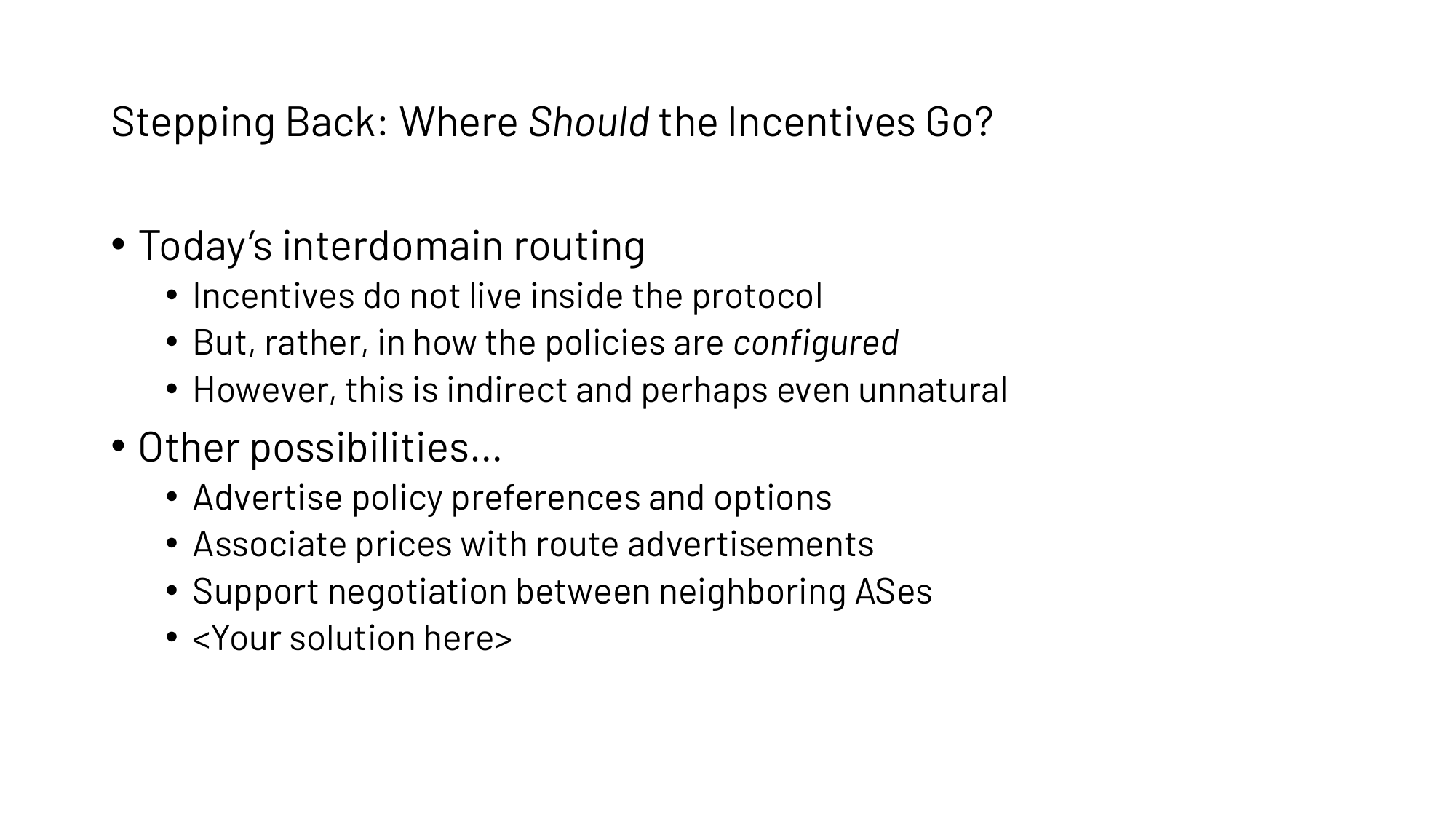

# Stepping Back: Where Should the Incentives Go?
Today’s interdomain routing
Incentives do not live inside the protocol
But, rather, in how the policies are configured
However, this is indirect and perhaps even unnatural
Other possibilities…
Advertise policy preferences and options
Associate prices with route advertisements
Support negotiation between neighboring ASes
<Your solution here>